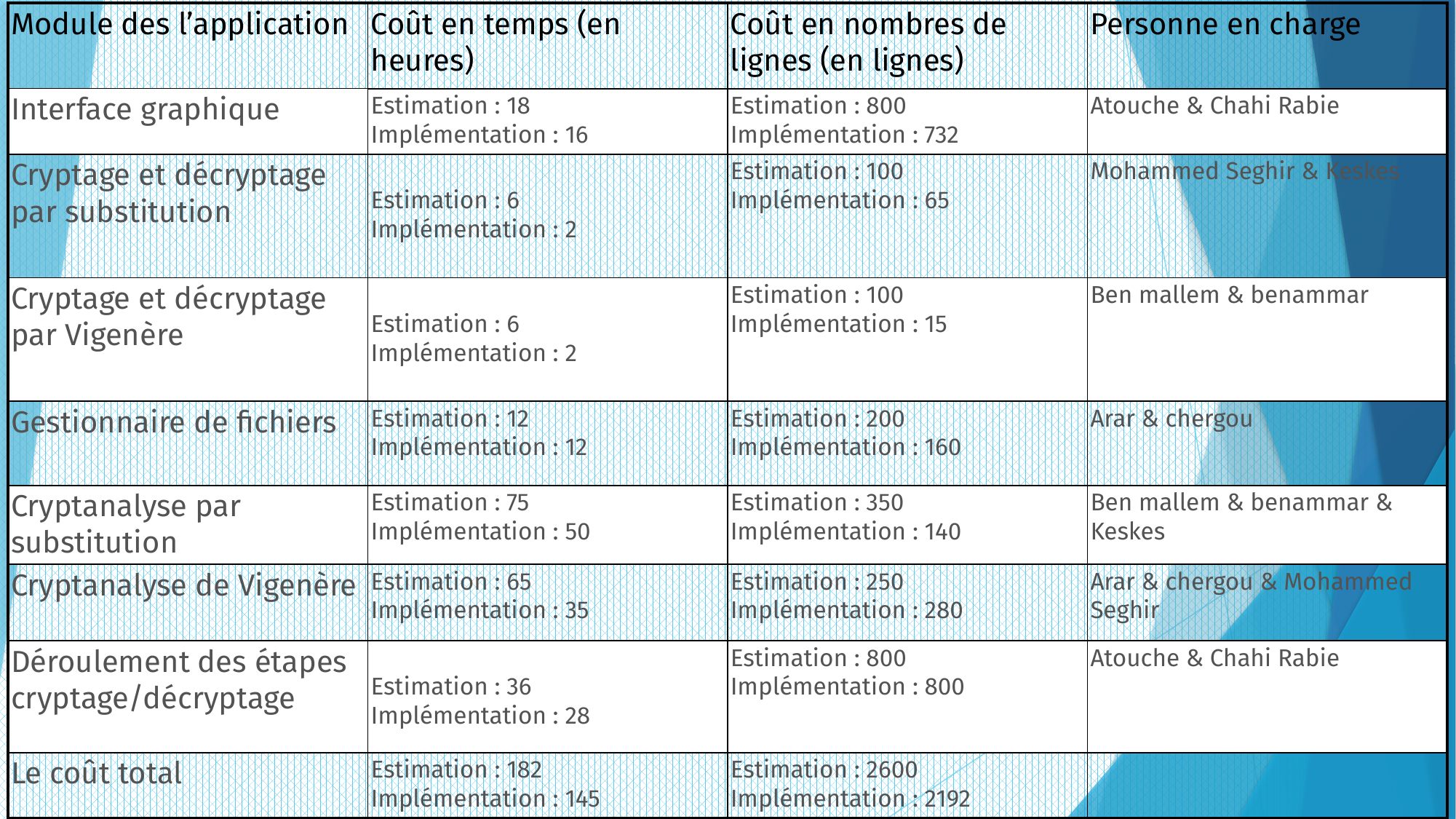

| Module des l’application | Coût en temps (en heures) | Coût en nombres de lignes (en lignes) | Personne en charge |
| --- | --- | --- | --- |
| Interface graphique | Estimation : 18 Implémentation : 16 | Estimation : 800 Implémentation : 732 | Atouche & Chahi Rabie |
| Cryptage et décryptage par substitution | Estimation : 6 Implémentation : 2 | Estimation : 100 Implémentation : 65 | Mohammed Seghir & Keskes |
| Cryptage et décryptage par Vigenère | Estimation : 6 Implémentation : 2 | Estimation : 100 Implémentation : 15 | Ben mallem & benammar |
| Gestionnaire de fichiers | Estimation : 12 Implémentation : 12 | Estimation : 200 Implémentation : 160 | Arar & chergou |
| Cryptanalyse par substitution | Estimation : 75 Implémentation : 50 | Estimation : 350 Implémentation : 140 | Ben mallem & benammar & Keskes |
| Cryptanalyse de Vigenère | Estimation : 65 Implémentation : 35 | Estimation : 250 Implémentation : 280 | Arar & chergou & Mohammed Seghir |
| Déroulement des étapes cryptage/décryptage | Estimation : 36 Implémentation : 28 | Estimation : 800 Implémentation : 800 | Atouche & Chahi Rabie |
| Le coût total | Estimation : 182 Implémentation : 145 | Estimation : 2600 Implémentation : 2192 |  |